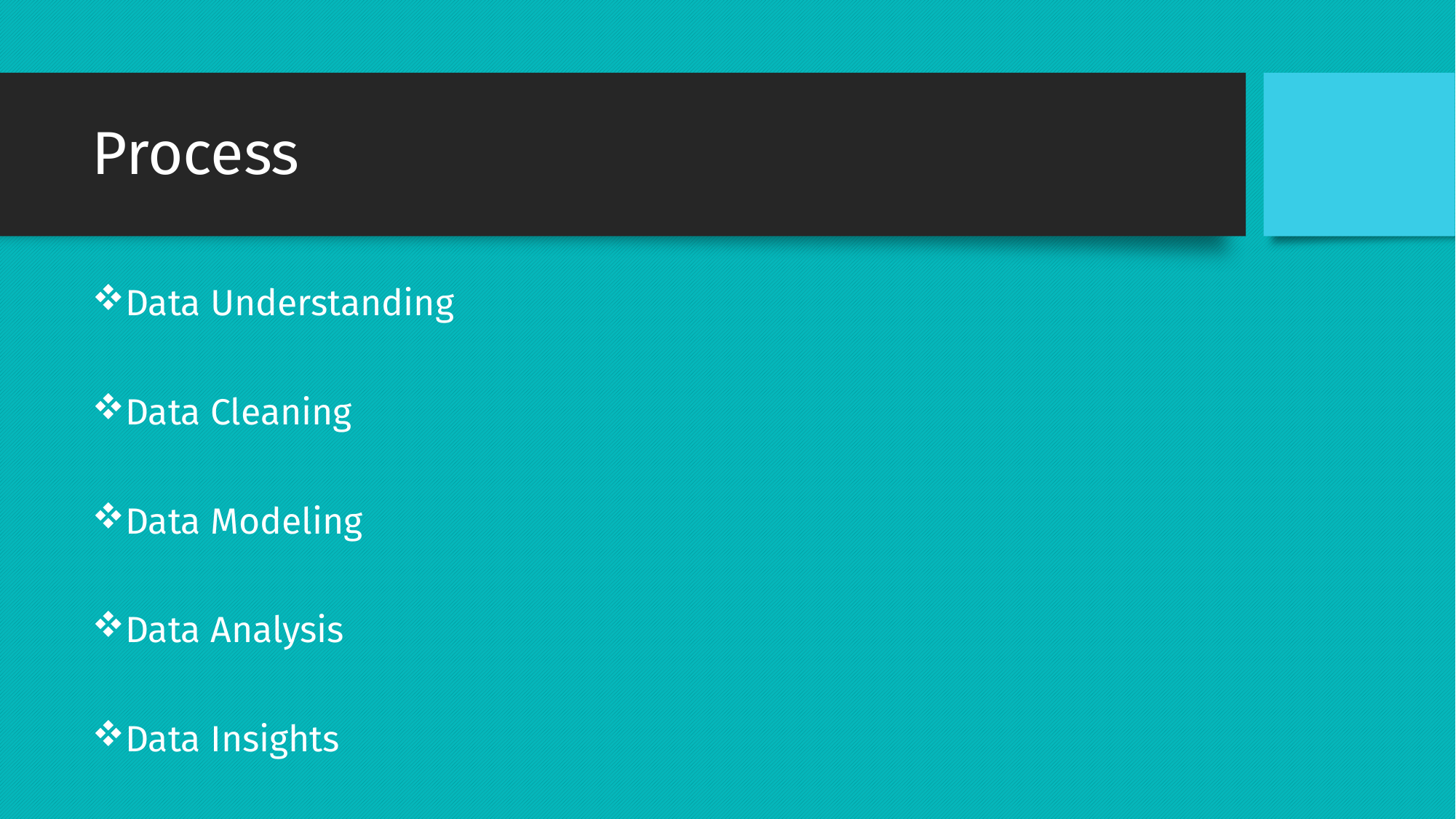

# Process
Data Understanding

Data Cleaning

Data Modeling

Data Analysis

Data Insights